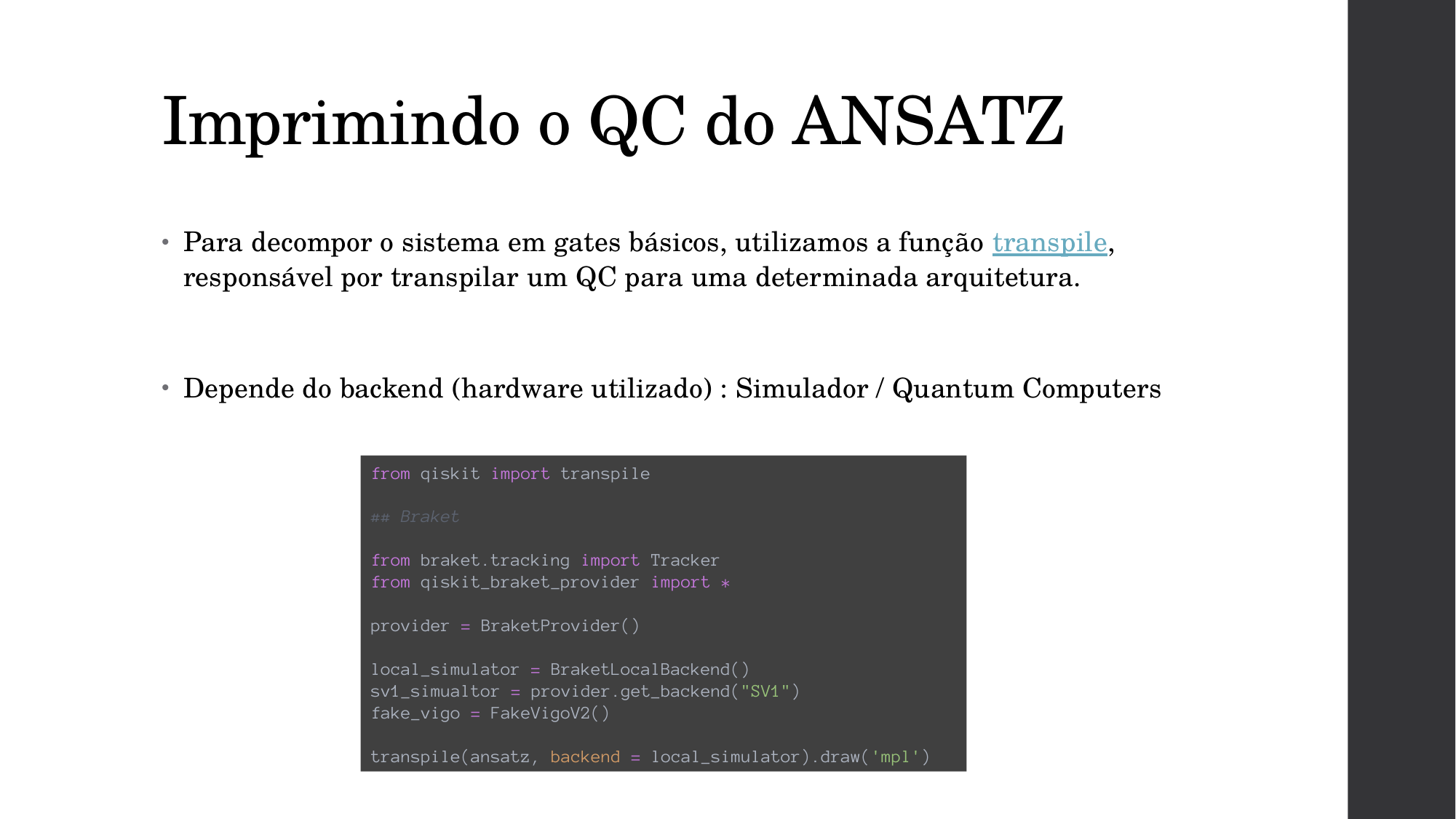

# Imprimindo o QC do ANSATZ
Para decompor o sistema em gates básicos, utilizamos a função transpile, responsável por transpilar um QC para uma determinada arquitetura.

Depende do backend (hardware utilizado) : Simulador / Quantum Computers
from qiskit import transpile
## Braket
from braket.tracking import Tracker
from qiskit_braket_provider import *
provider = BraketProvider()

local_simulator = BraketLocalBackend()
sv1_simualtor = provider.get_backend("SV1")
fake_vigo = FakeVigoV2()

transpile(ansatz, backend = local_simulator).draw('mpl')